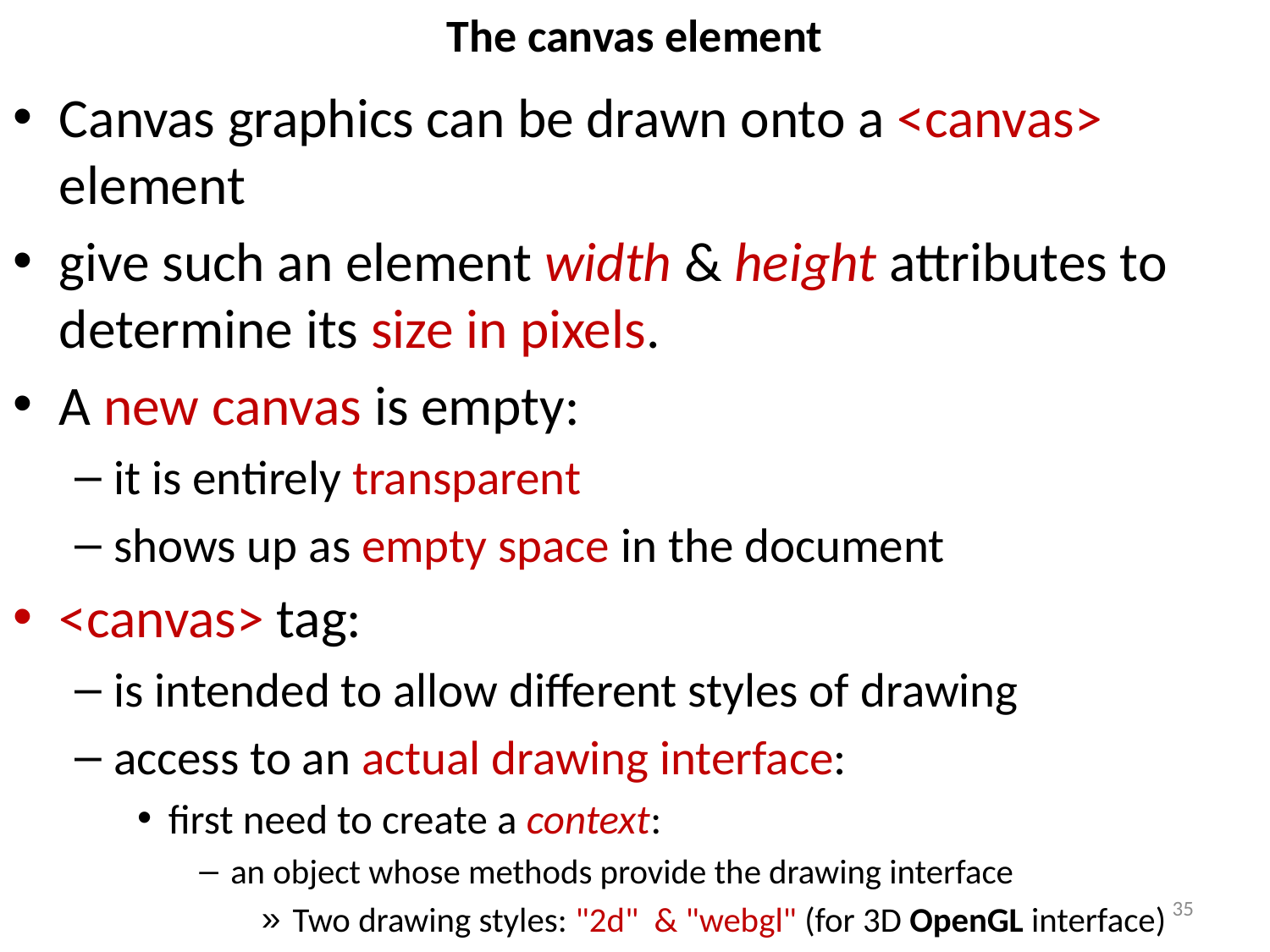

# The canvas element
Canvas graphics can be drawn onto a <canvas> element
give such an element width & height attributes to determine its size in pixels.
A new canvas is empty:
it is entirely transparent
shows up as empty space in the document
<canvas> tag:
is intended to allow different styles of drawing
access to an actual drawing interface:
first need to create a context:
an object whose methods provide the drawing interface
Two drawing styles: "2d"  & "webgl" (for 3D OpenGL interface)
35